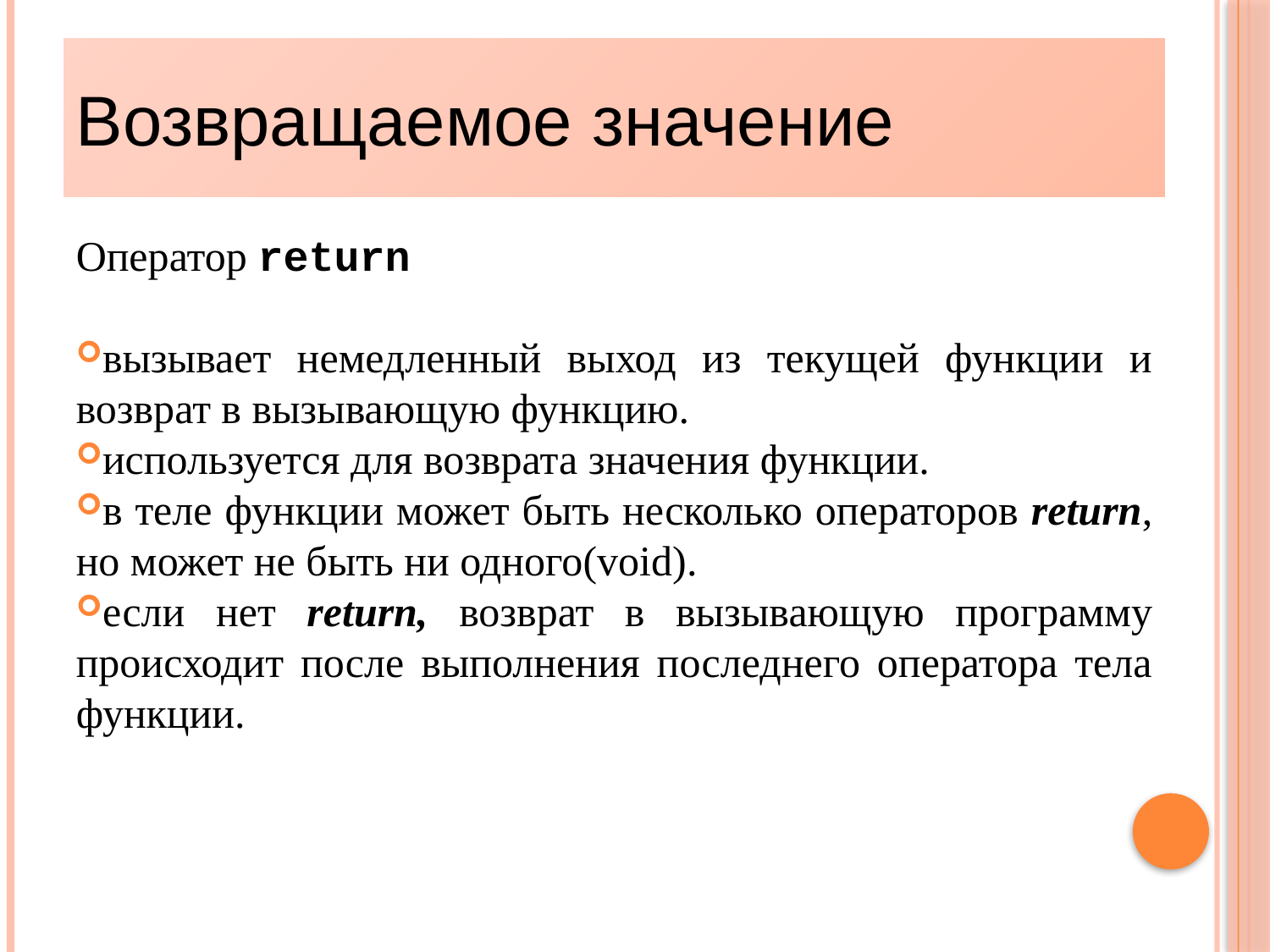

# Возвращаемое значение
Оператор return

вызывает немедленный выход из текущей функции и возврат в вызывающую функцию.
используется для возврата значения функции.
в теле функции может быть несколько операторов return, но может не быть ни одного(void).
если нет return, возврат в вызывающую программу происходит после выполнения последнего оператора тела функции.